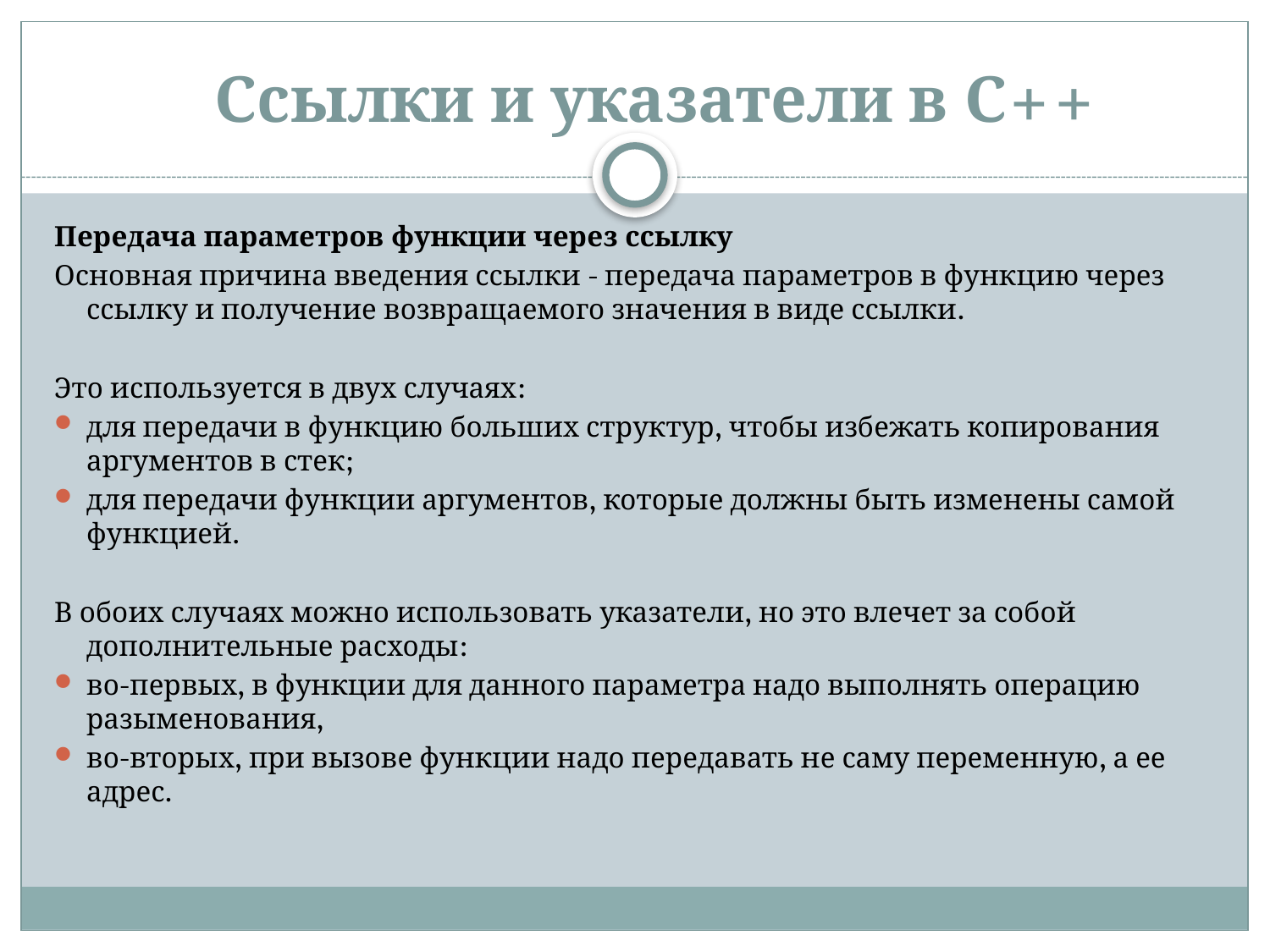

Ссылки и указатели в С++
Передача параметров функции через ссылку
Основная причина введения ссылки - передача параметров в функцию через ссылку и получение возвращаемого значения в виде ссылки.

Это используется в двух случаях:
для передачи в функцию больших структур, чтобы избежать копирования аргументов в стек;
для передачи функции аргументов, которые должны быть изменены самой функцией.

В обоих случаях можно использовать указатели, но это влечет за собой дополнительные расходы:
во-первых, в функции для данного параметра надо выполнять операцию разыменования,
во-вторых, при вызове функции надо передавать не саму переменную, а ее адрес.